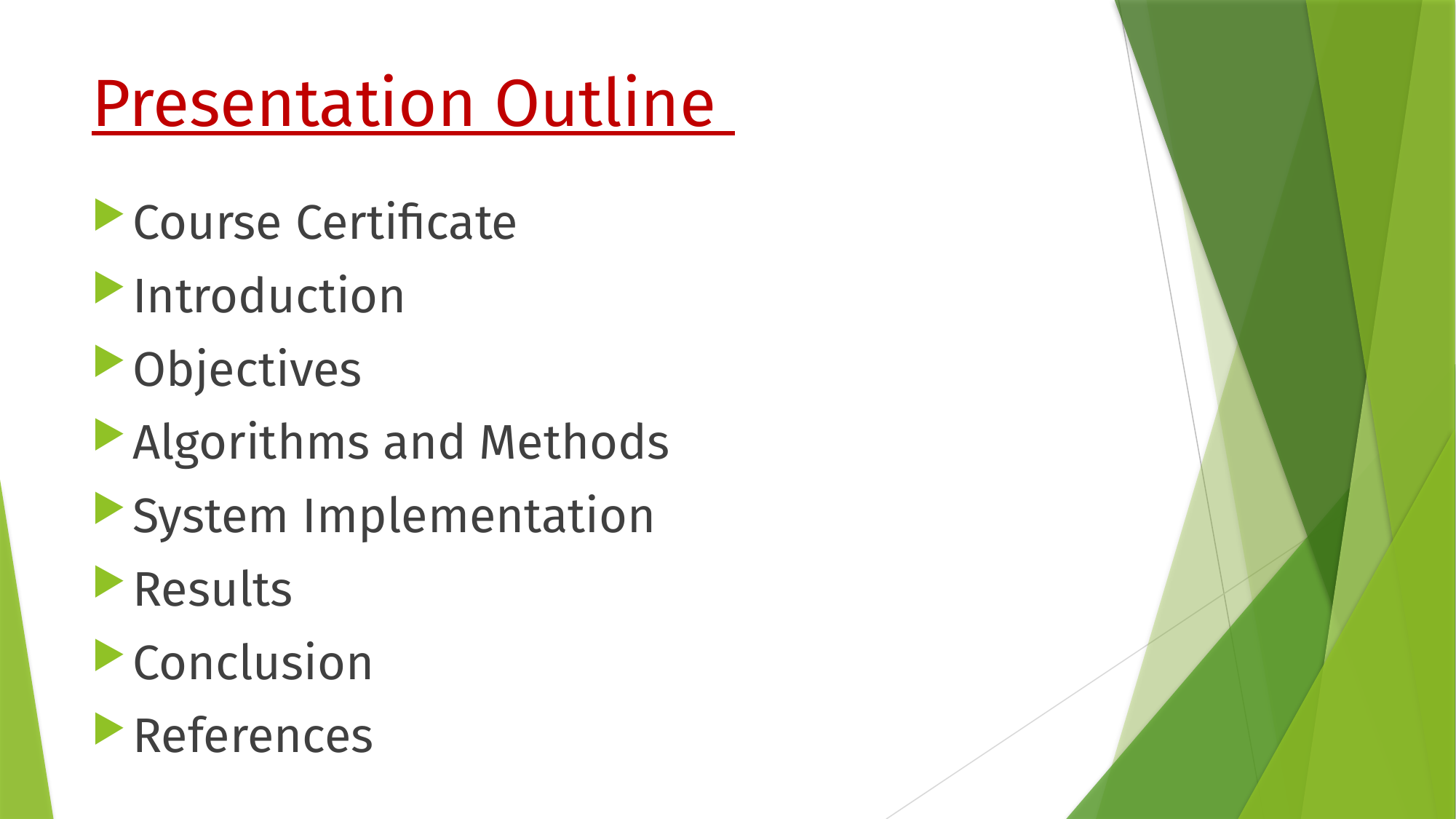

# Presentation Outline

Course Certificate
Introduction
Objectives
Algorithms and Methods
System Implementation
Results
Conclusion
References